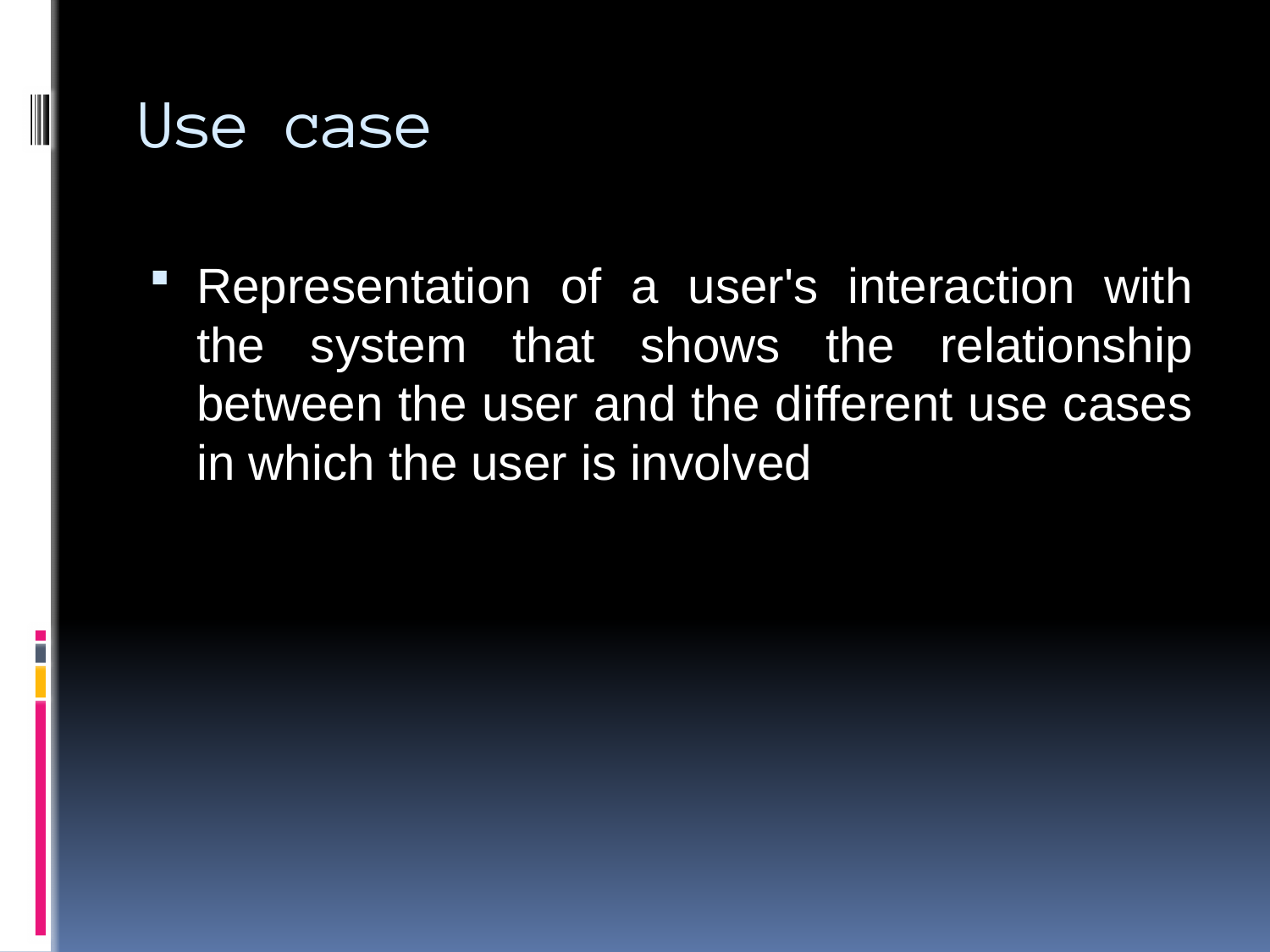

# Use case
Representation of a user's interaction with the system that shows the relationship between the user and the different use cases in which the user is involved